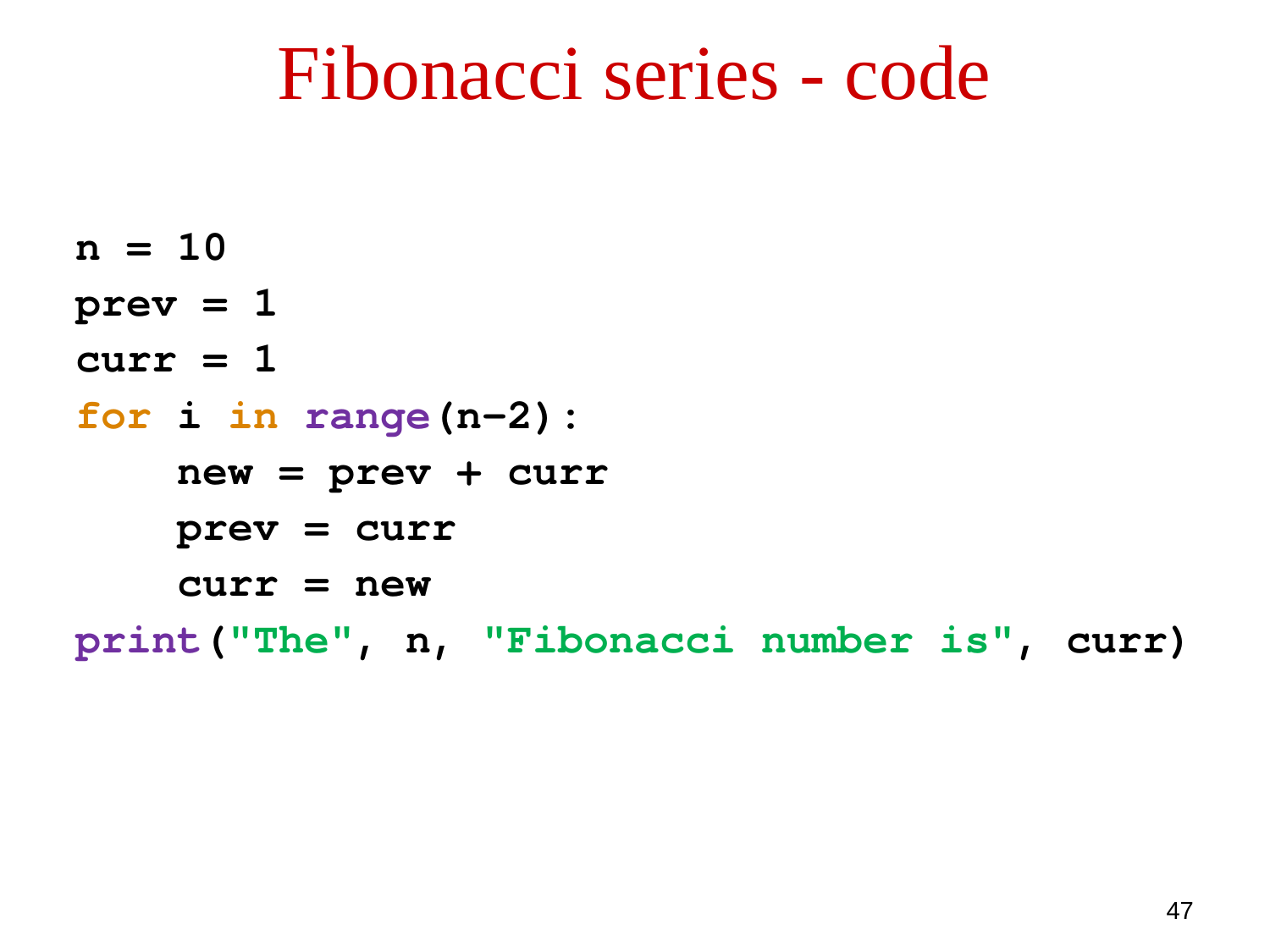

Fibonacci series - code
n = 10
prev = 1
curr = 1
for i in range(n-2):
    new = prev + curr
    prev = curr
    curr = new
print("The", n, "Fibonacci number is", curr)
47